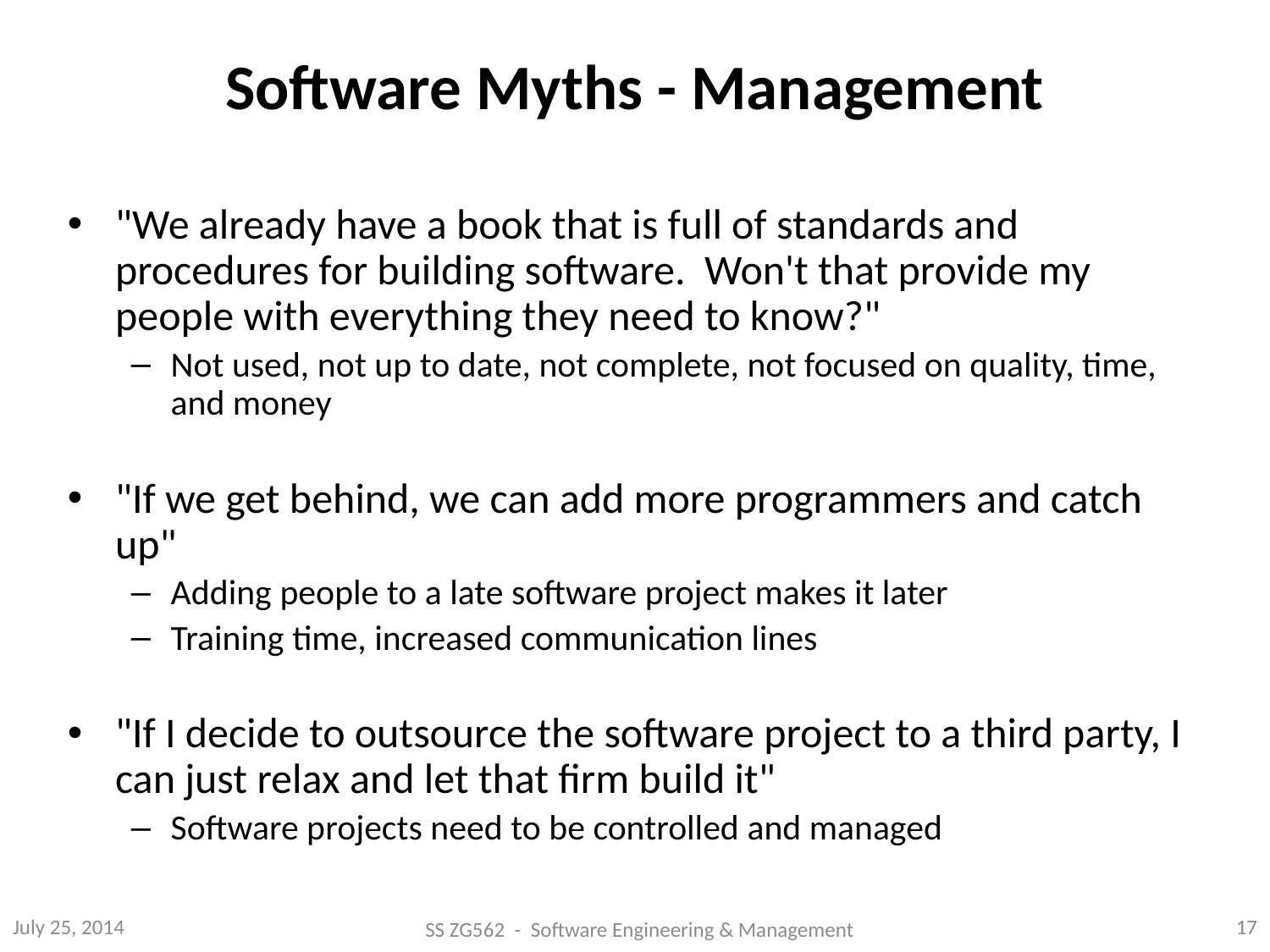

# Software Myths - Management
"We already have a book that is full of standards and procedures for building software.  Won't that provide my people with everything they need to know?"
Not used, not up to date, not complete, not focused on quality, time, and money

"If we get behind, we can add more programmers and catch up"
Adding people to a late software project makes it later
Training time, increased communication lines

"If I decide to outsource the software project to a third party, I can just relax and let that firm build it"
Software projects need to be controlled and managed
July 25, 2014
17
SS ZG562  -  Software Engineering & Management